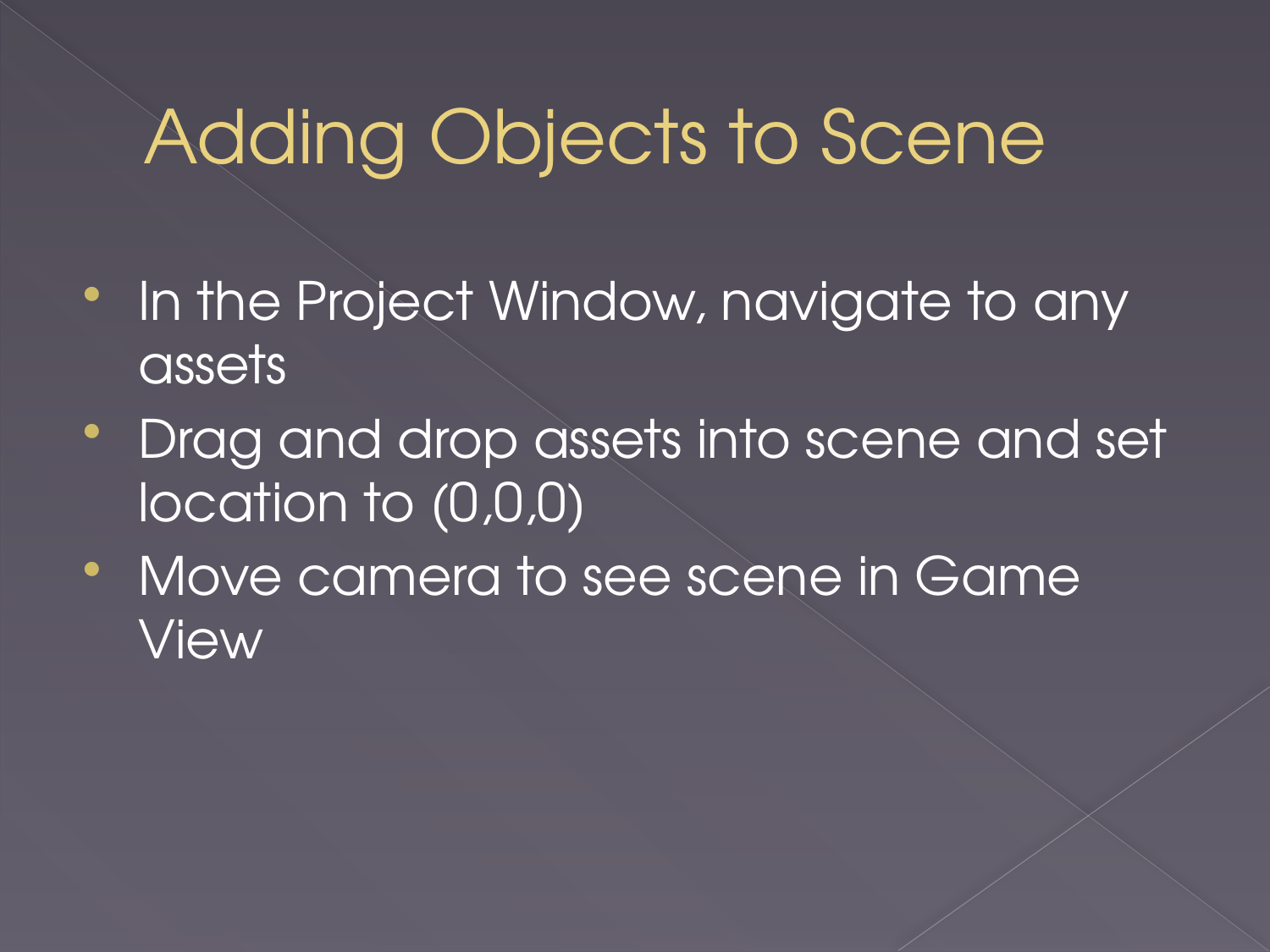

# Adding Objects to Scene
In the Project Window, navigate to any assets
Drag and drop assets into scene and set location to (0,0,0)
Move camera to see scene in Game View